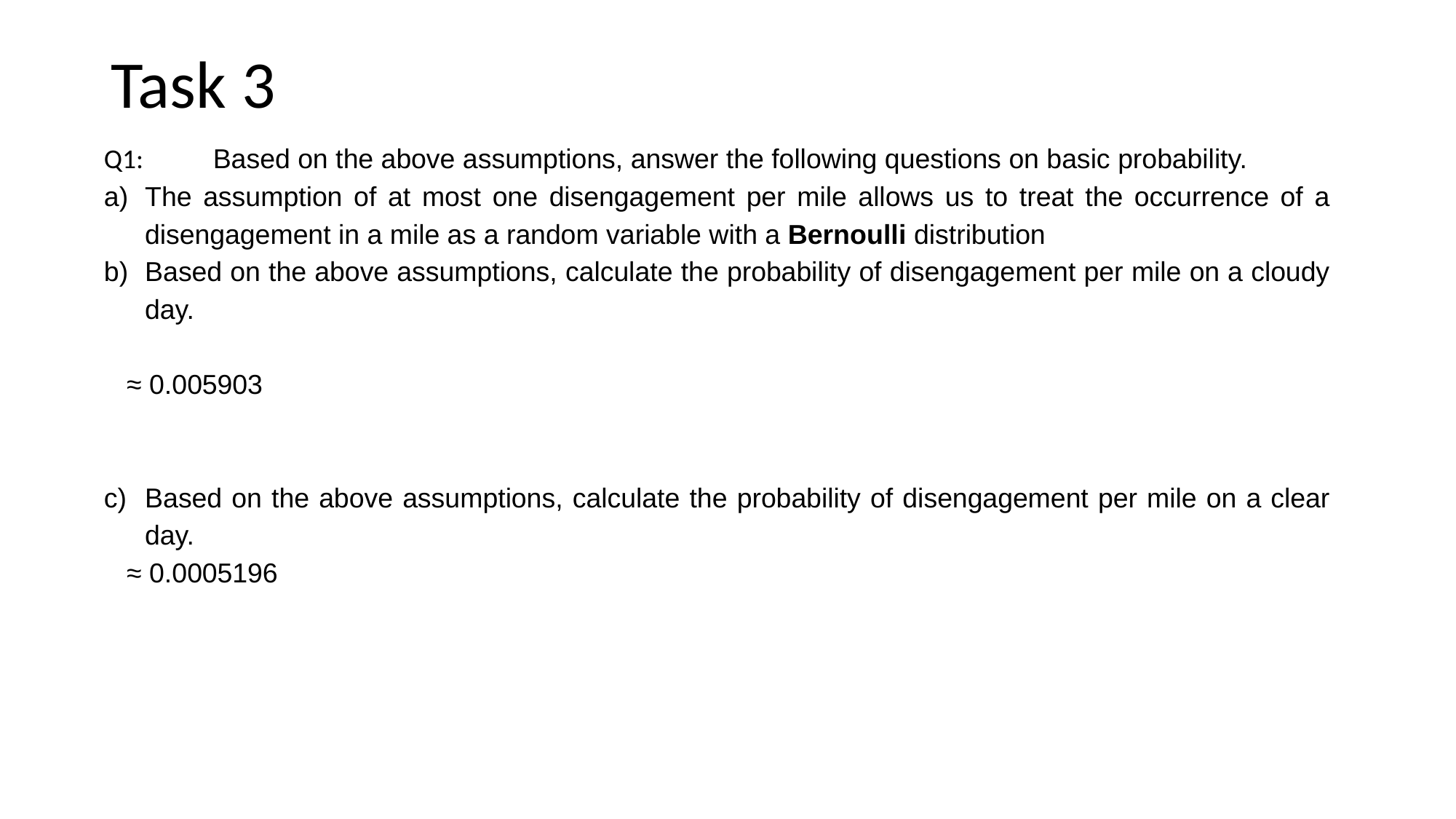

# Task 3
Q1: 	Based on the above assumptions, answer the following questions on basic probability.
The assumption of at most one disengagement per mile allows us to treat the occurrence of a disengagement in a mile as a random variable with a Bernoulli distribution
Based on the above assumptions, calculate the probability of disengagement per mile on a cloudy day.

≈ 0.005903

Based on the above assumptions, calculate the probability of disengagement per mile on a clear day.
≈ 0.0005196